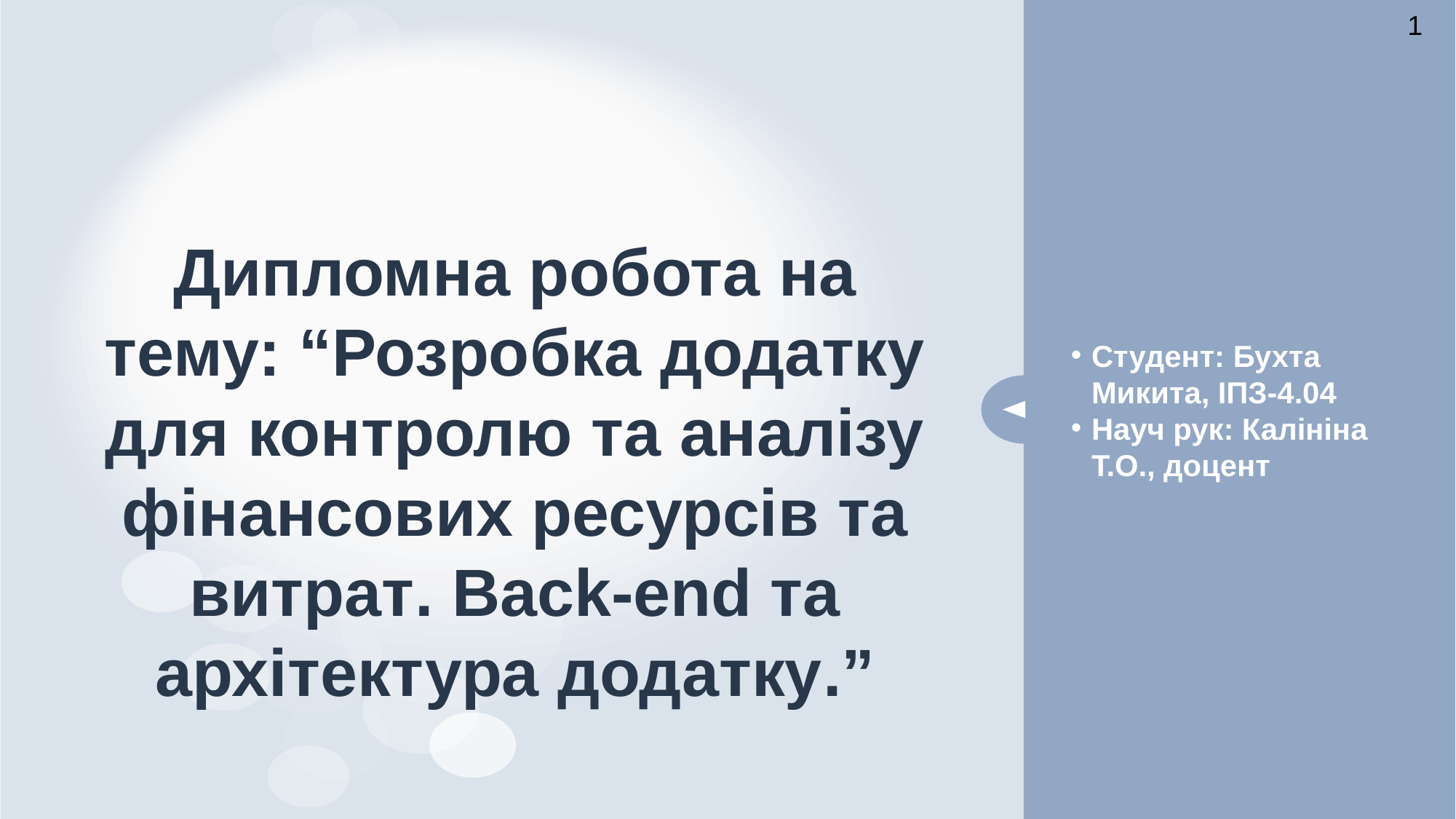

1
# Дипломна робота на тему: “Розробка додатку для контролю та аналізу фінансових ресурсів та витрат. Back-end та архітектура додатку.”
Студент: Бухта Микита, ІПЗ-4.04
Науч рук: Калініна Т.О., доцент